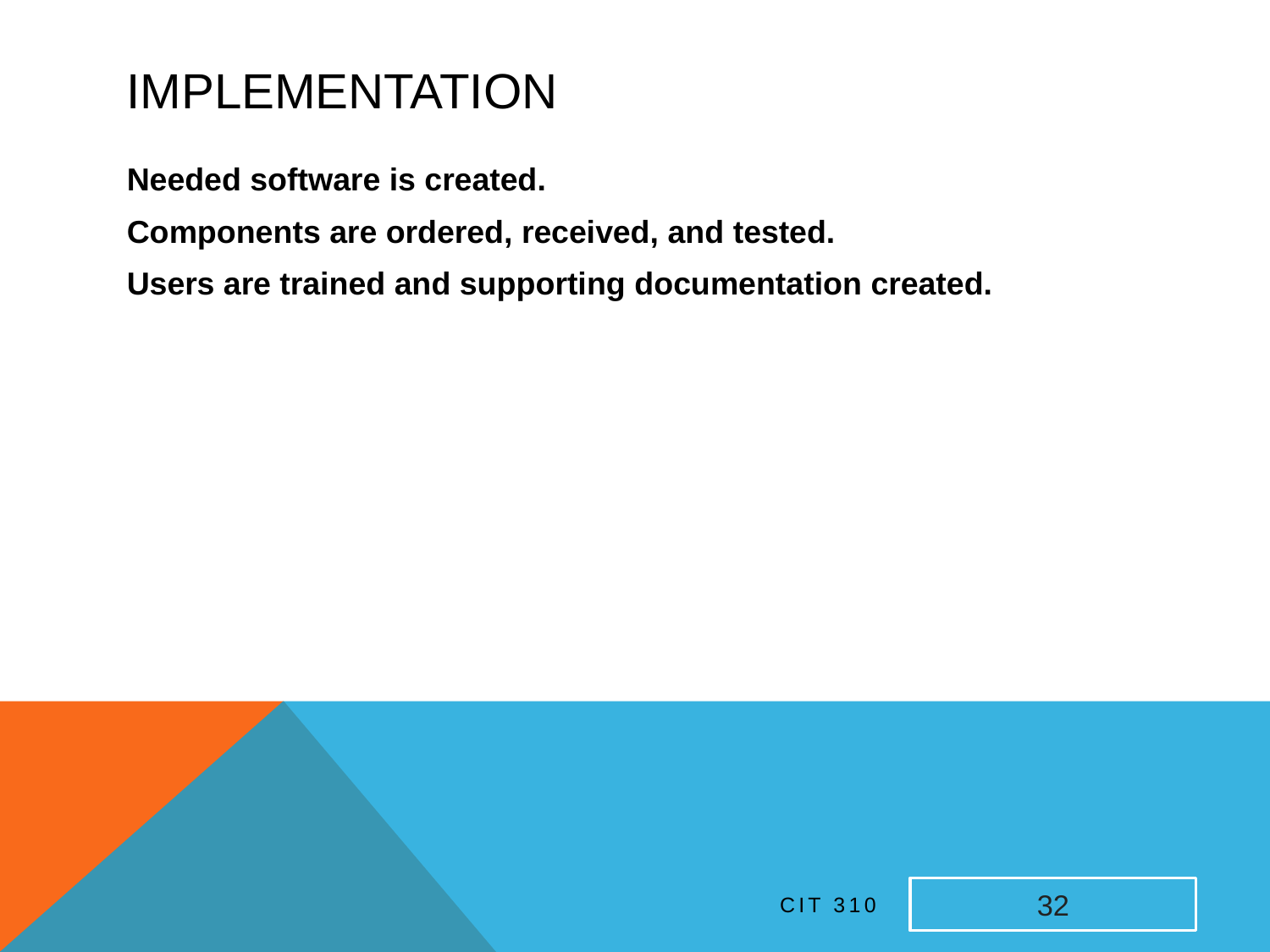

# Implementation
Needed software is created.
Components are ordered, received, and tested.
Users are trained and supporting documentation created.
CIT 310
32